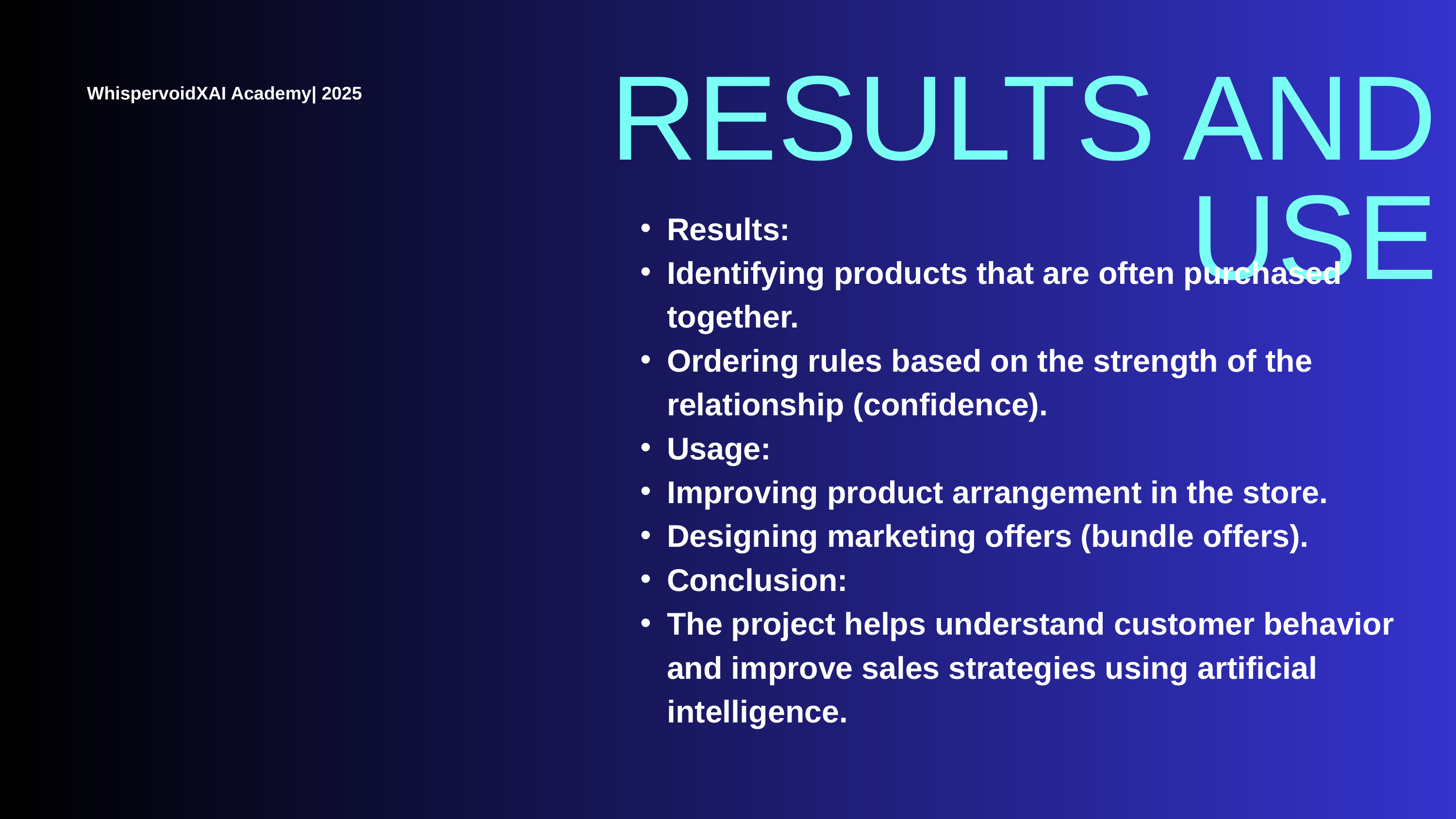

RESULTS AND USE
 WhispervoidXAI Academy| 2025
Results:
Identifying products that are often purchased together.
Ordering rules based on the strength of the relationship (confidence).
Usage:
Improving product arrangement in the store.
Designing marketing offers (bundle offers).
Conclusion:
The project helps understand customer behavior and improve sales strategies using artificial intelligence.